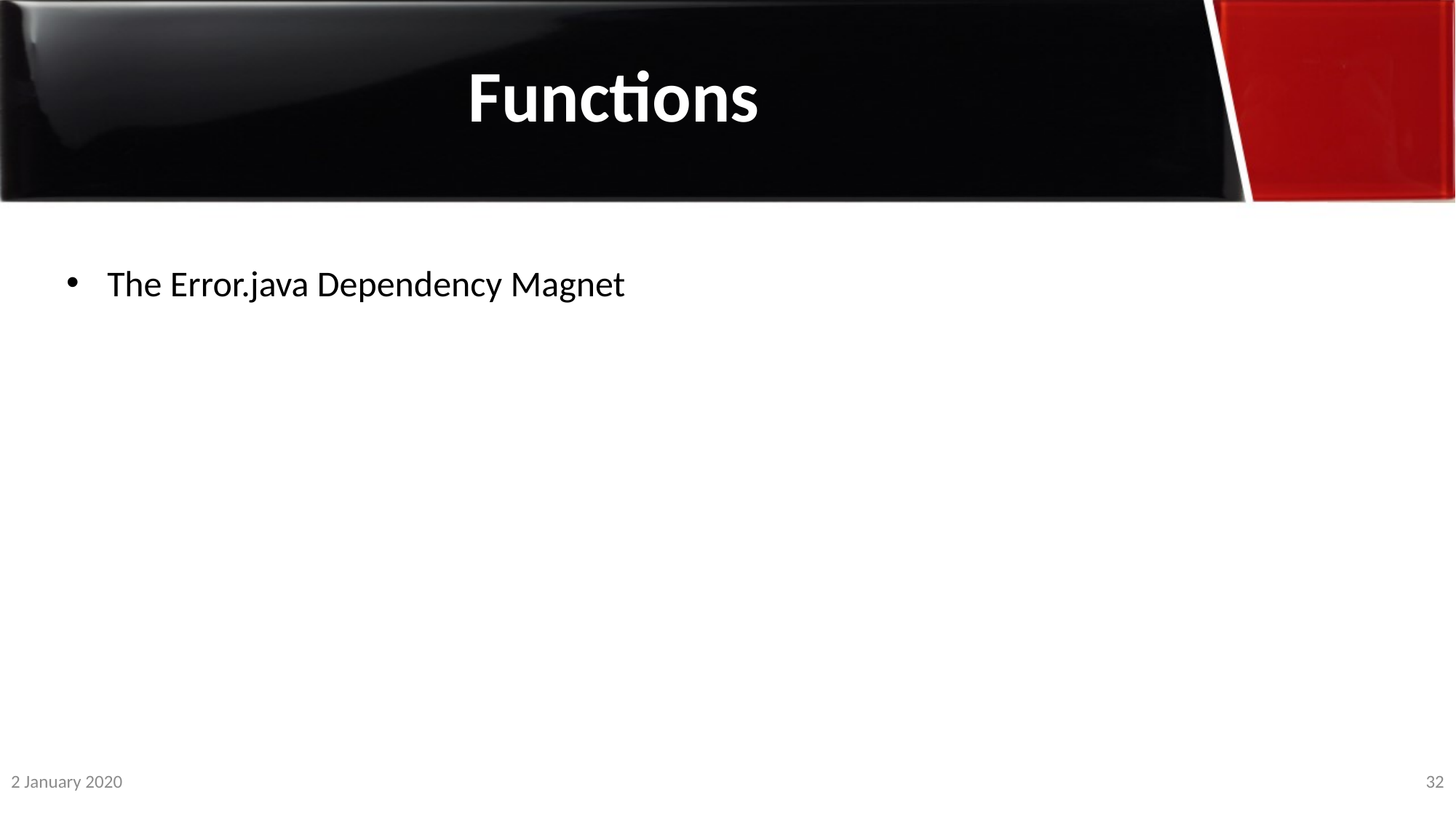

Functions

The Error.java Dependency Magnet

2 January 2020
32